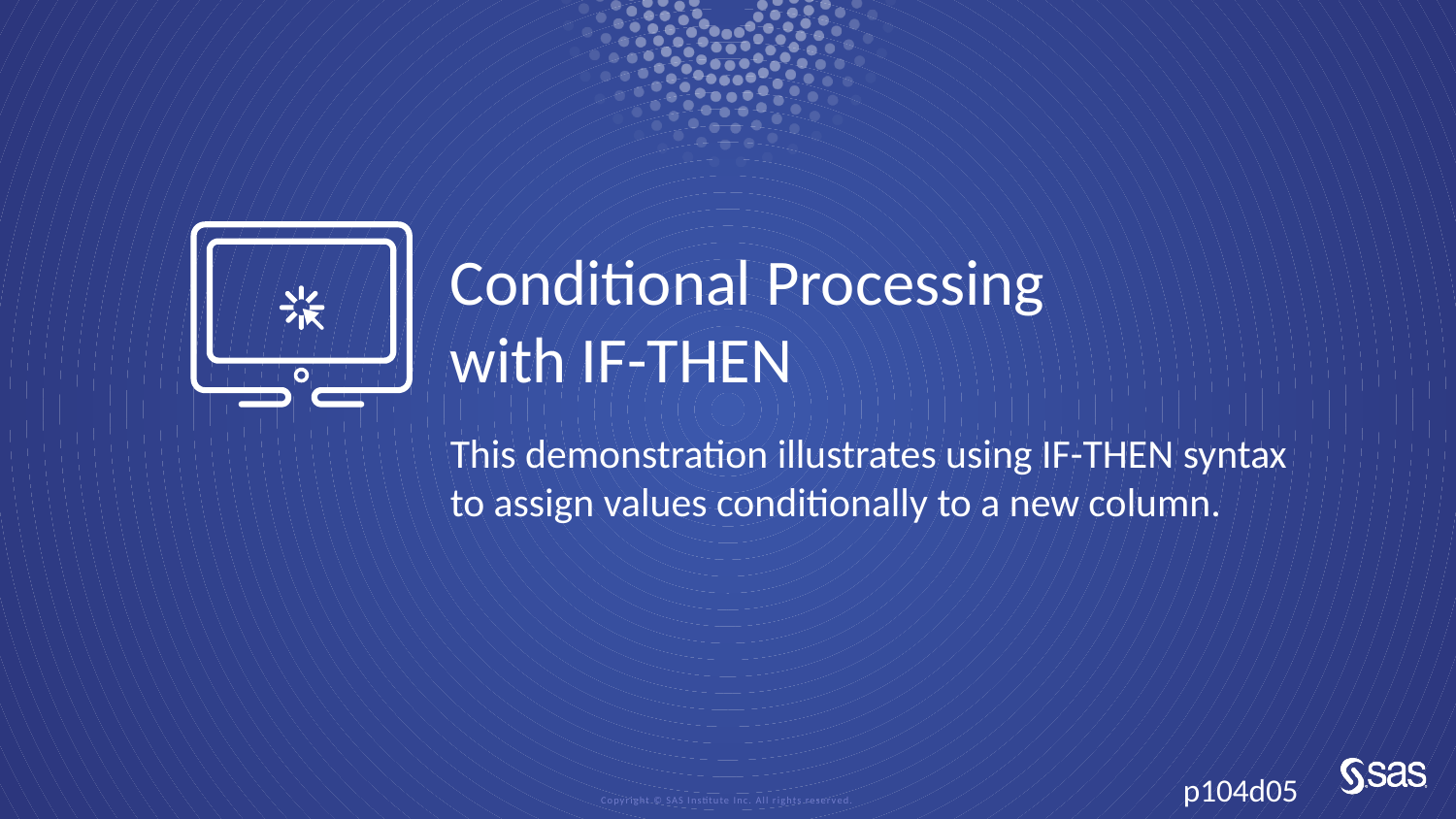

# Conditional Processing with IF-THEN
This demonstration illustrates using IF-THEN syntax to assign values conditionally to a new column.
p104d05